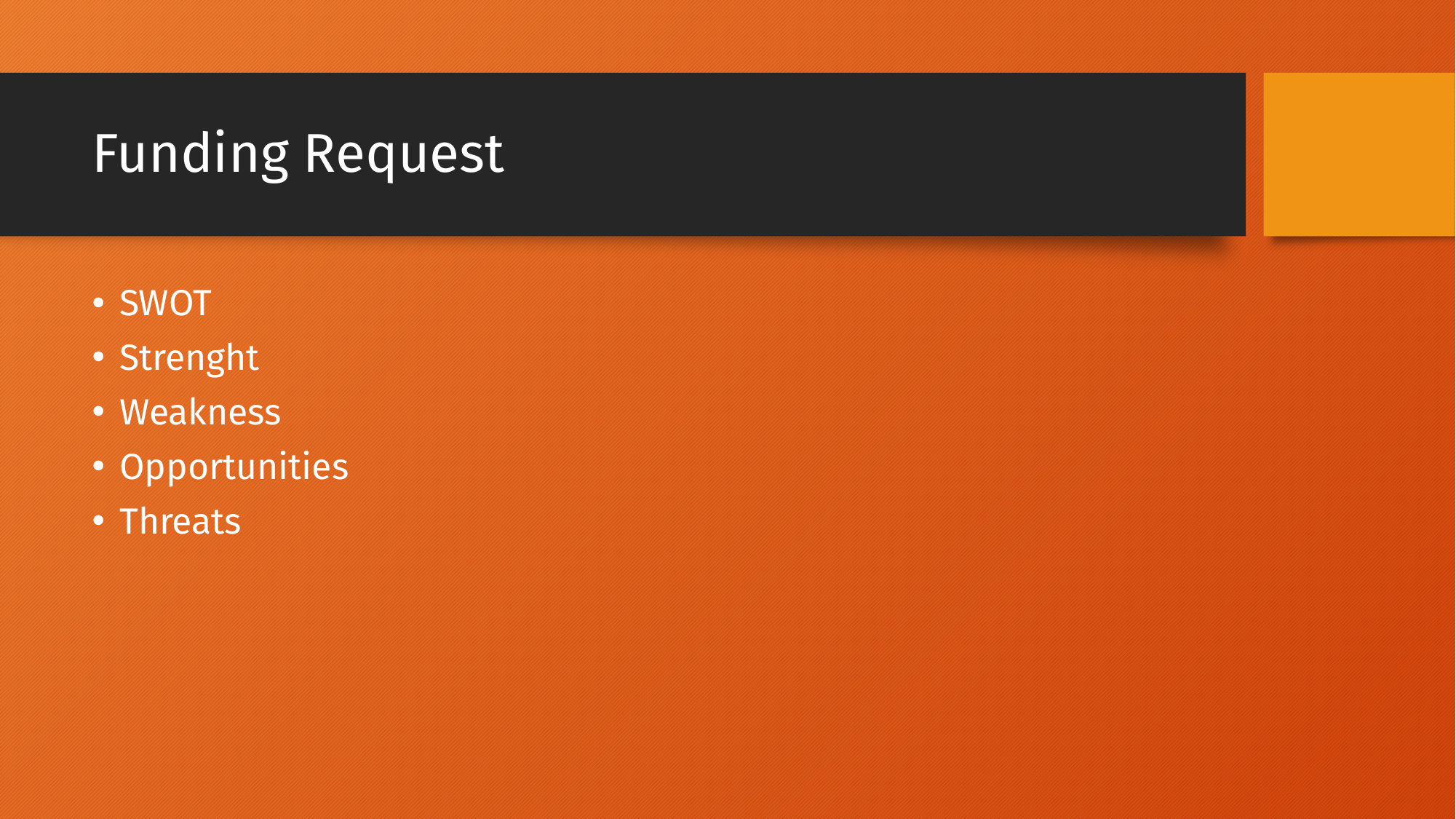

# Funding Request
SWOT
Strenght
Weakness
Opportunities
Threats